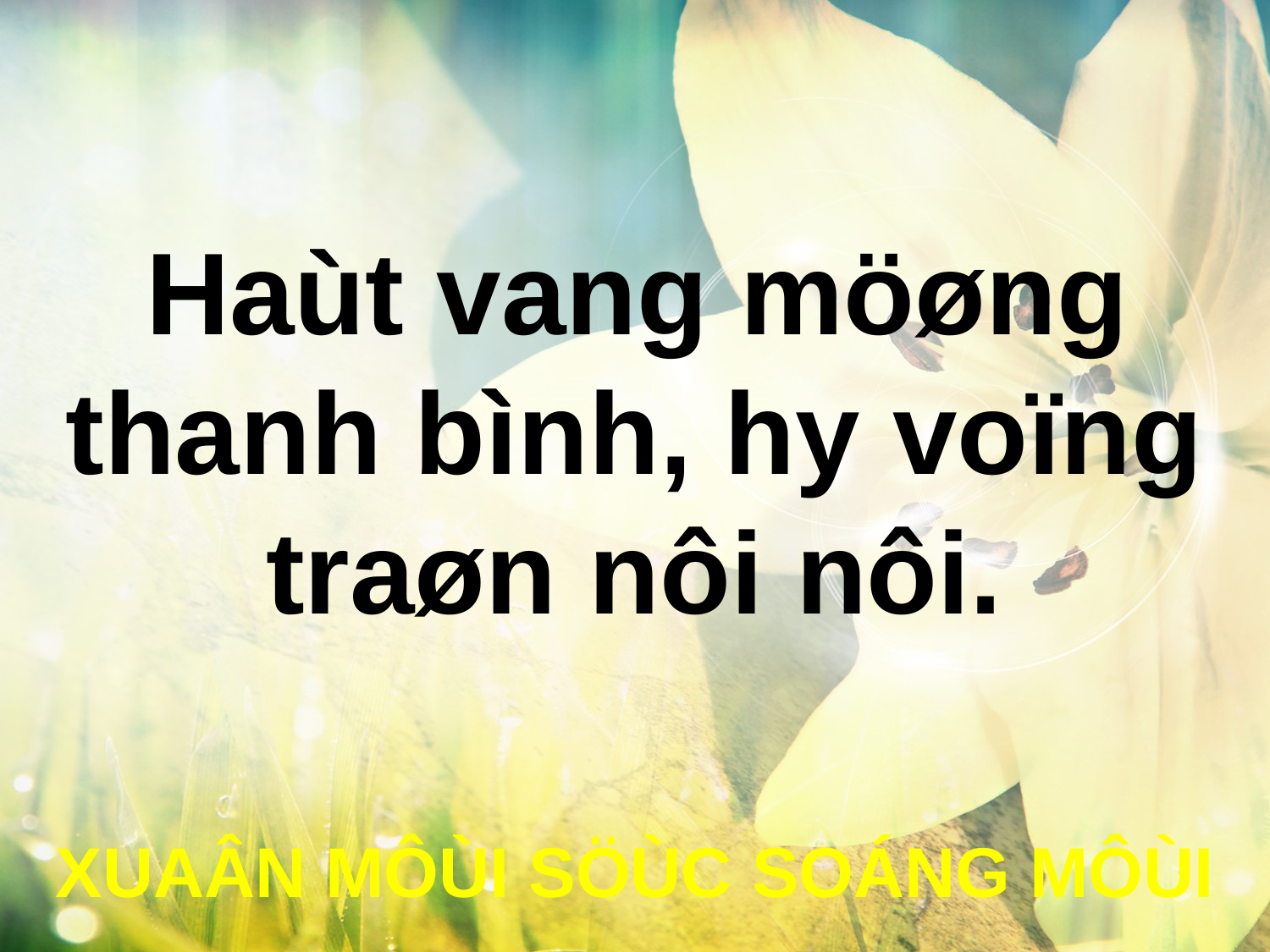

Haùt vang möøng
thanh bình, hy voïng traøn nôi nôi.
XUAÂN MÔÙI SÖÙC SOÁNG MÔÙI